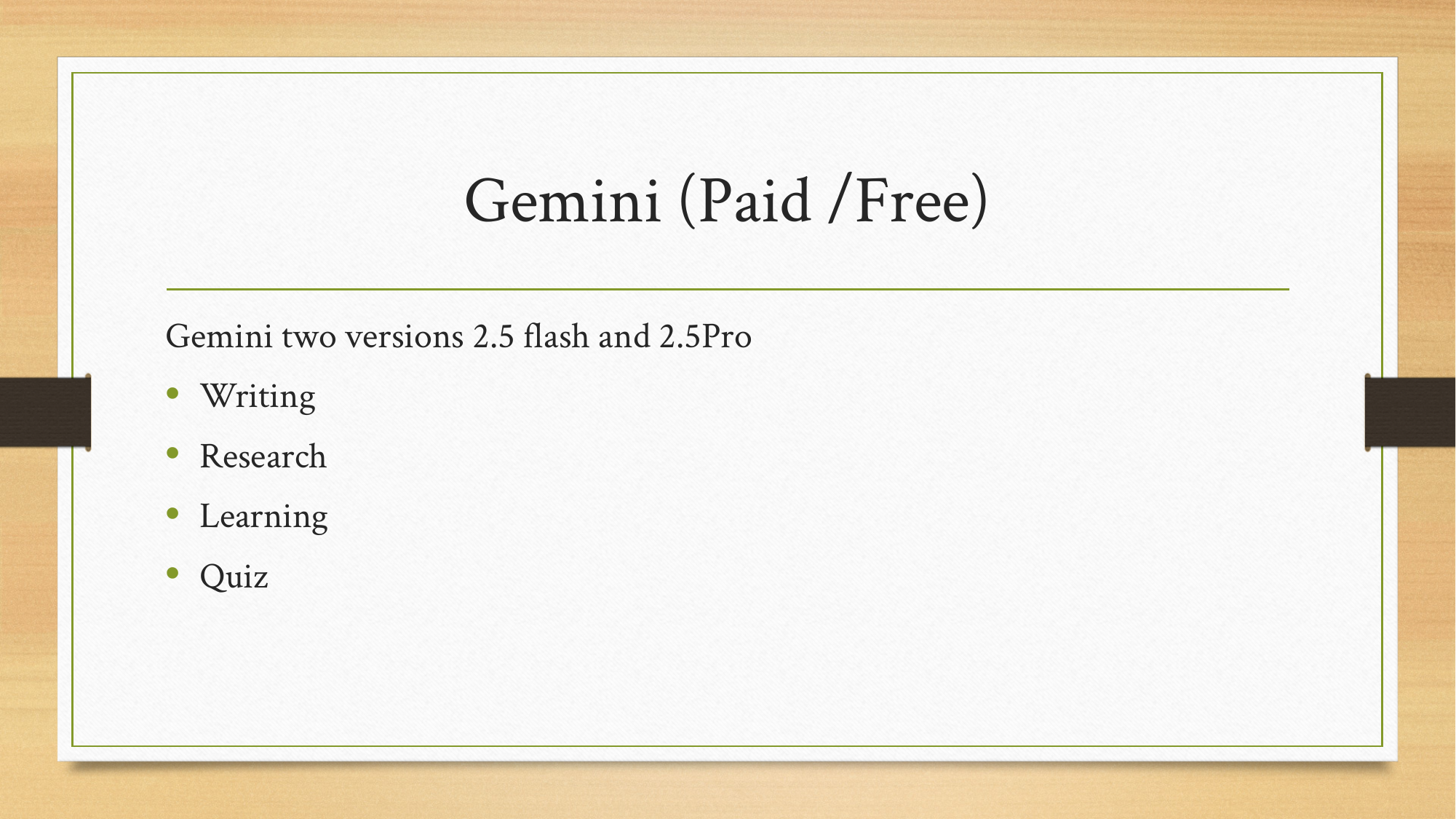

# Gemini (Paid /Free)
Gemini two versions 2.5 flash and 2.5Pro
Writing
Research
Learning
Quiz